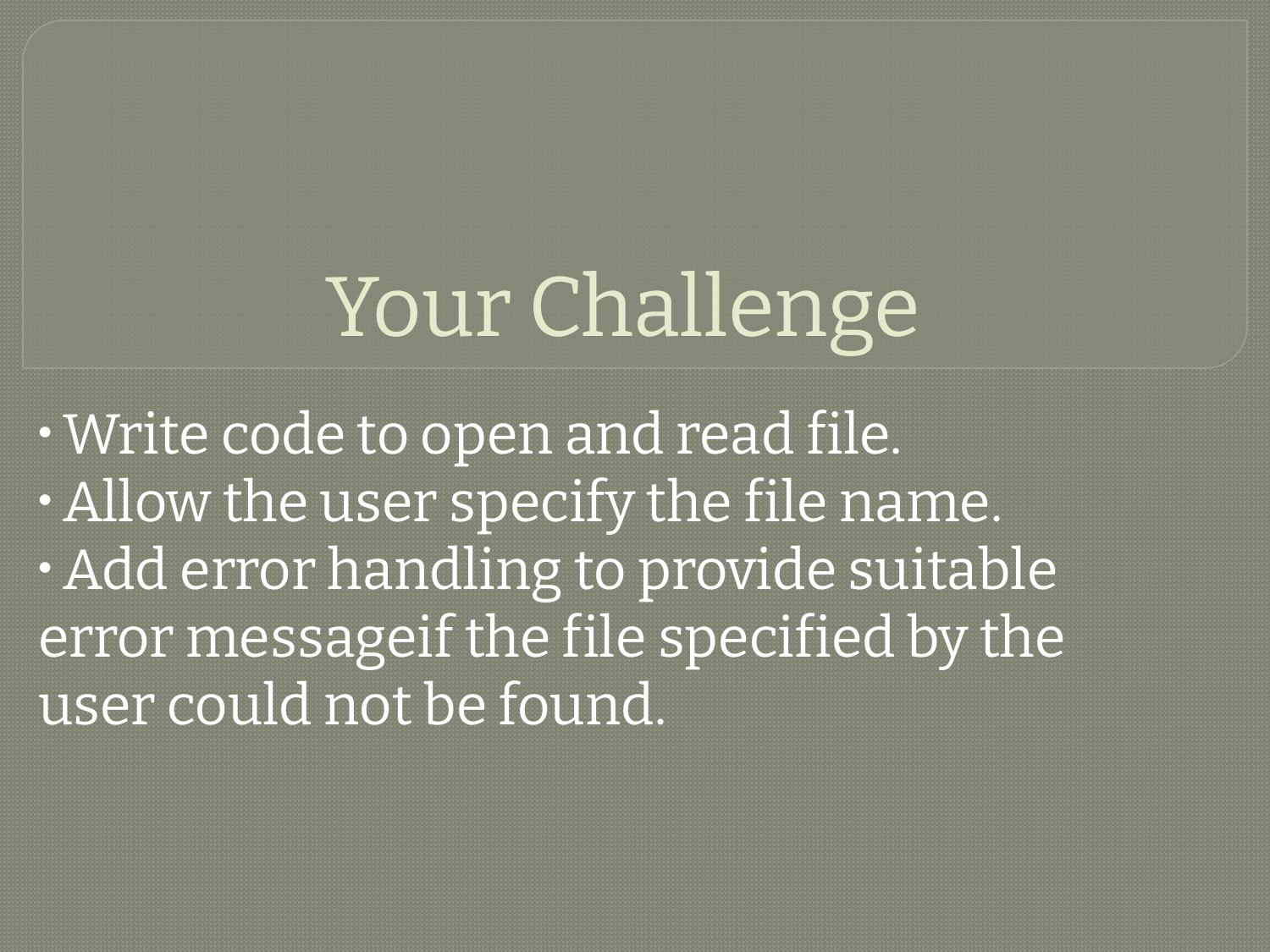

# Your Challenge
 Write code to open and read file.
 Allow the user specify the file name.
 Add error handling to provide suitable error messageif the file specified by the user could not be found.